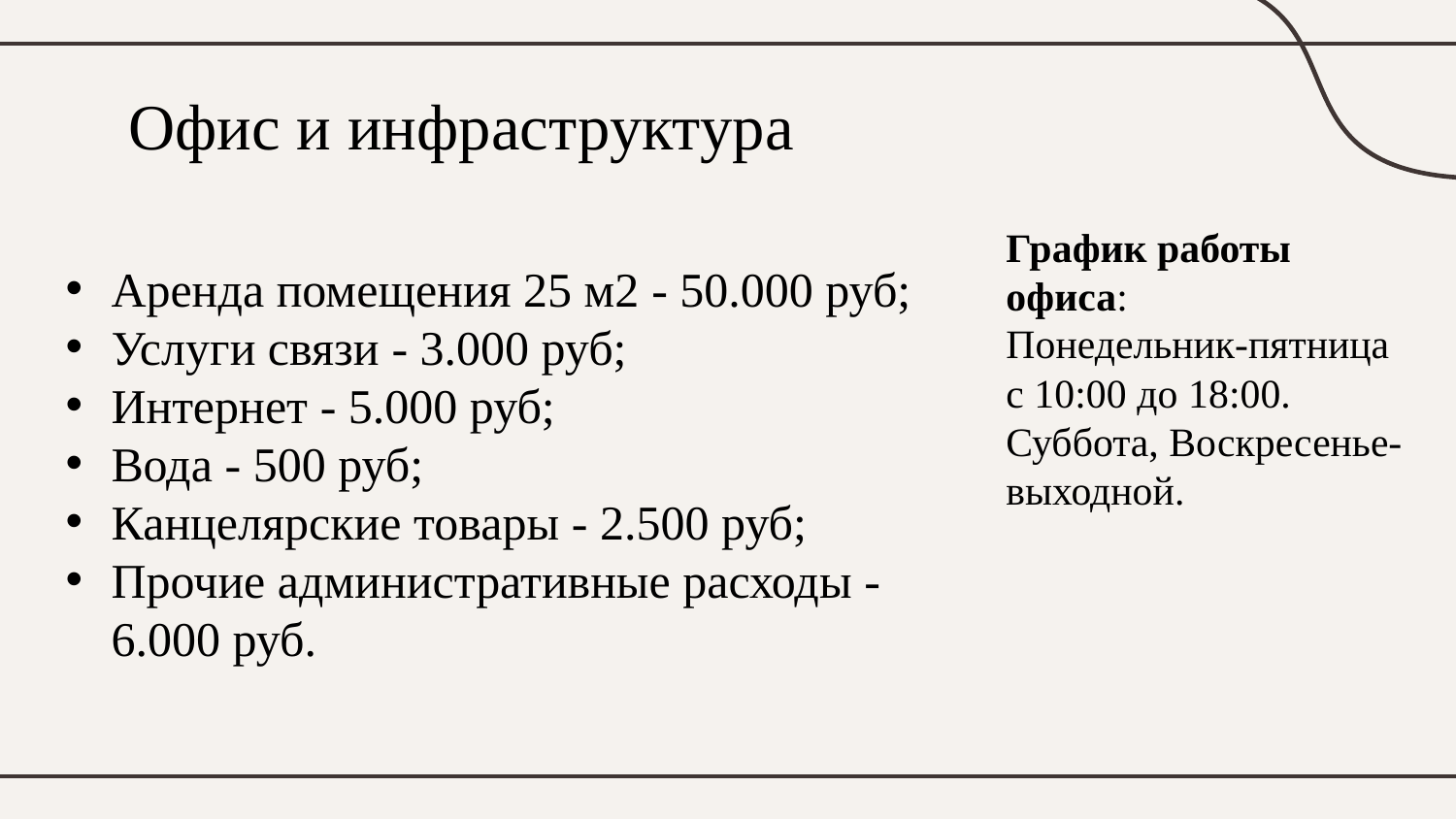

# Офис и инфраструктура
График работы офиса:
Понедельник-пятница
с 10:00 до 18:00.
Суббота, Воскресенье- выходной.

Аренда помещения 25 м2 - 50.000 руб;
Услуги связи - 3.000 руб;
Интернет - 5.000 руб;
Вода - 500 руб;
Канцелярские товары - 2.500 руб;
Прочие административные расходы - 6.000 руб.